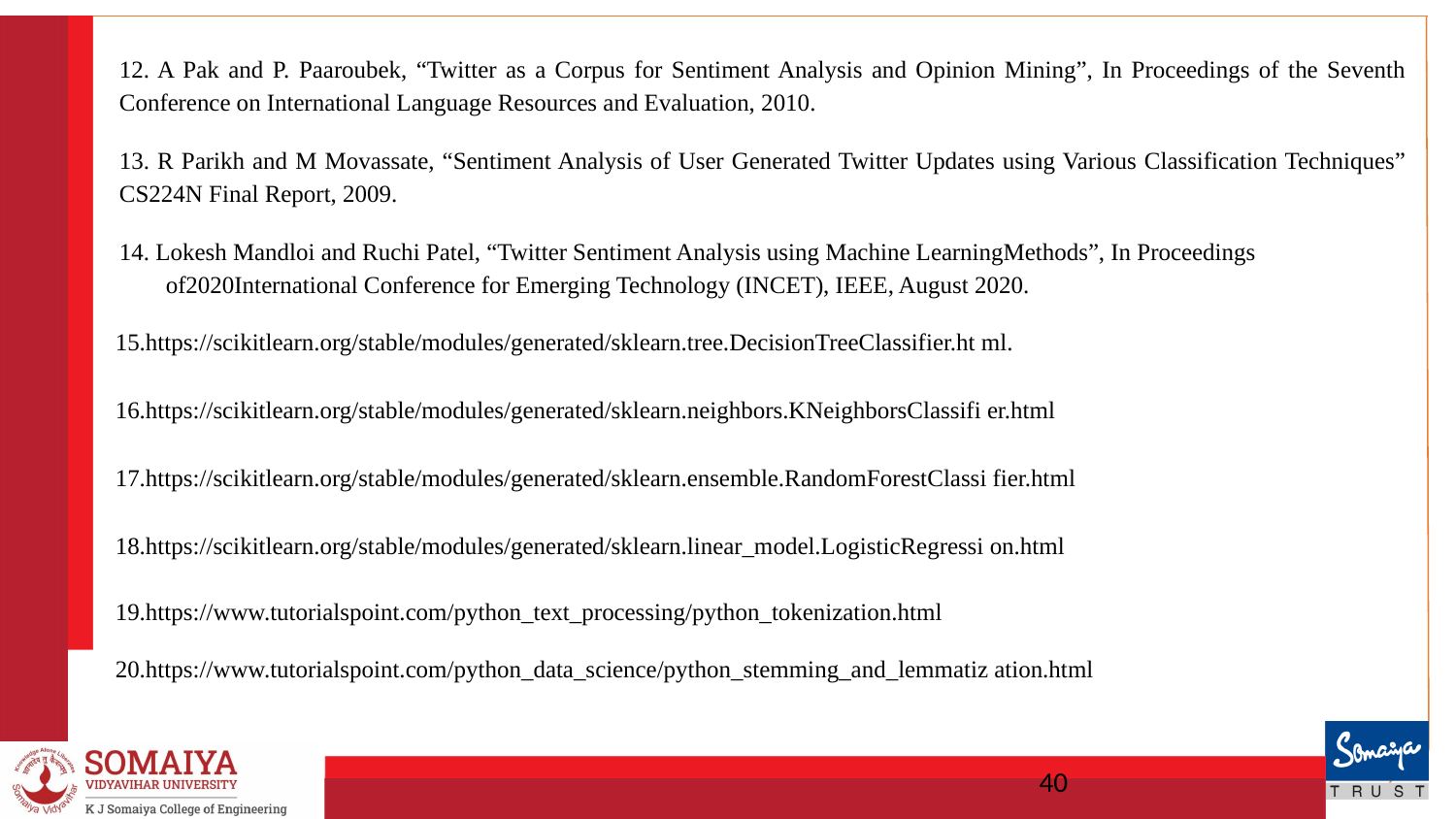

12. A Pak and P. Paaroubek, “Twitter as a Corpus for Sentiment Analysis and Opinion Mining”, In Proceedings of the Seventh Conference on International Language Resources and Evaluation, 2010.
13. R Parikh and M Movassate, “Sentiment Analysis of User Generated Twitter Updates using Various Classification Techniques” CS224N Final Report, 2009.
14. Lokesh Mandloi and Ruchi Patel, “Twitter Sentiment Analysis using Machine LearningMethods”, In Proceedings of2020International Conference for Emerging Technology (INCET), IEEE, August 2020.
 15.https://scikitlearn.org/stable/modules/generated/sklearn.tree.DecisionTreeClassifier.ht ml.
 16.https://scikitlearn.org/stable/modules/generated/sklearn.neighbors.KNeighborsClassifi er.html
 17.https://scikitlearn.org/stable/modules/generated/sklearn.ensemble.RandomForestClassi fier.html
 18.https://scikitlearn.org/stable/modules/generated/sklearn.linear_model.LogisticRegressi on.html
 19.https://www.tutorialspoint.com/python_text_processing/python_tokenization.html
 20.https://www.tutorialspoint.com/python_data_science/python_stemming_and_lemmatiz ation.html

40